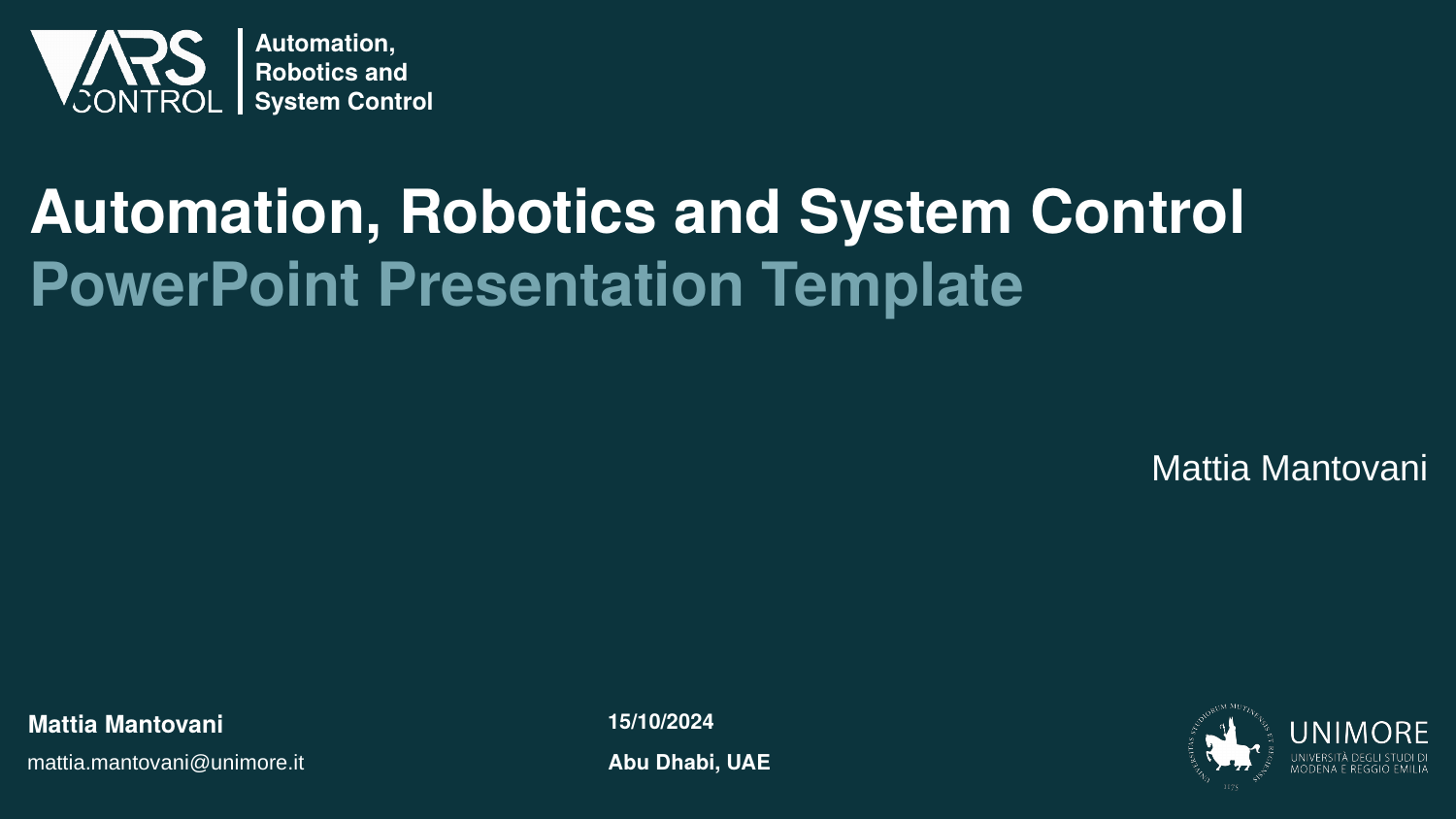

# Automation, Robotics and System Control
PowerPoint Presentation Template

Mattia Mantovani
15/10/2024
Mattia Mantovani
mattia.mantovani@unimore.it
Abu Dhabi, UAE